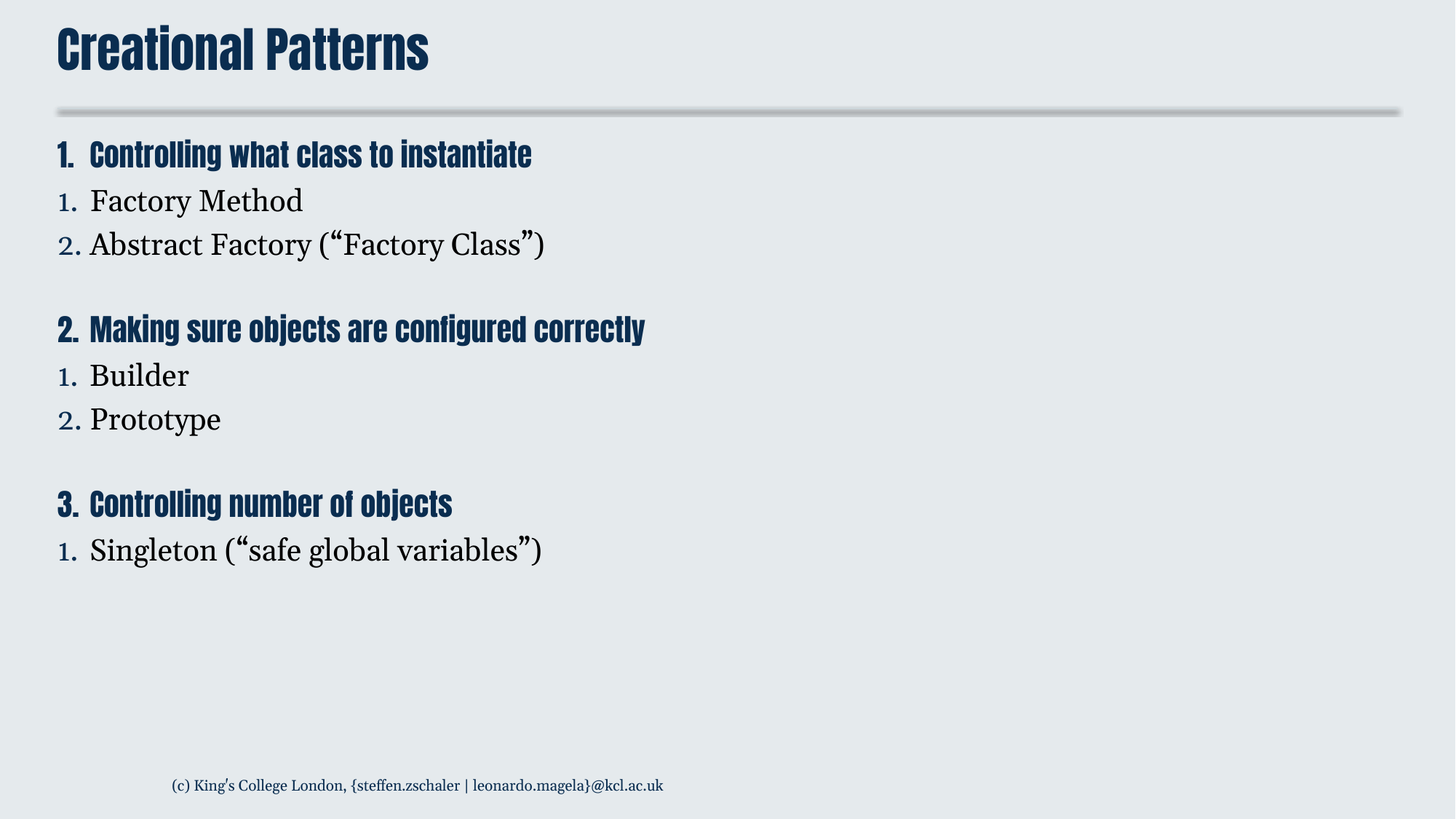

# Creational Patterns
Controlling what class to instantiate
Factory Method
Abstract Factory (“Factory Class”)

Making sure objects are configured correctly
Builder
Prototype

Controlling number of objects
Singleton (“safe global variables”)

(c) King's College London, {steffen.zschaler | leonardo.magela}@kcl.ac.uk